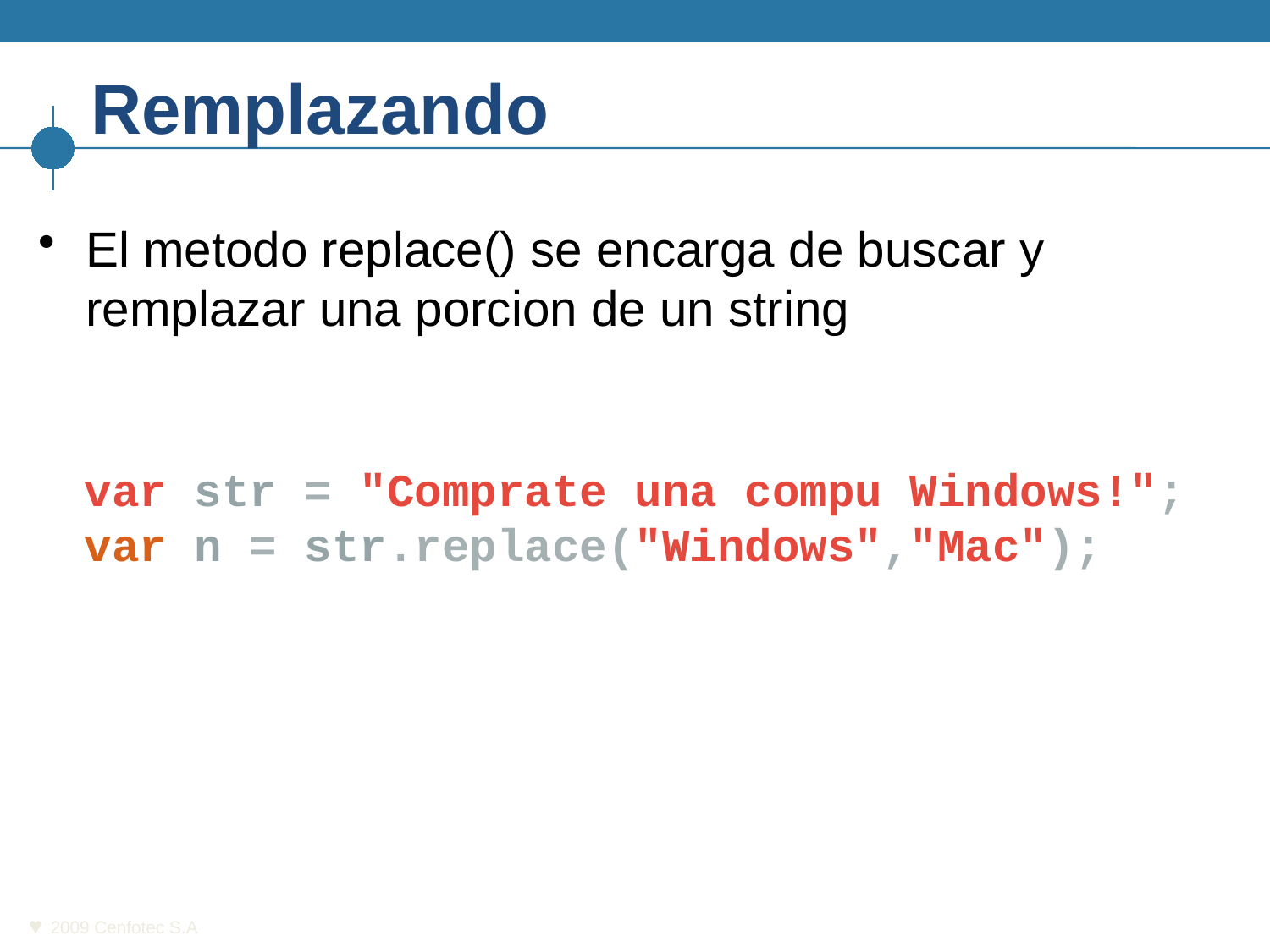

# Remplazando
El metodo replace() se encarga de buscar y remplazar una porcion de un string
var str = "Comprate una compu Windows!";
var n = str.replace("Windows","Mac");